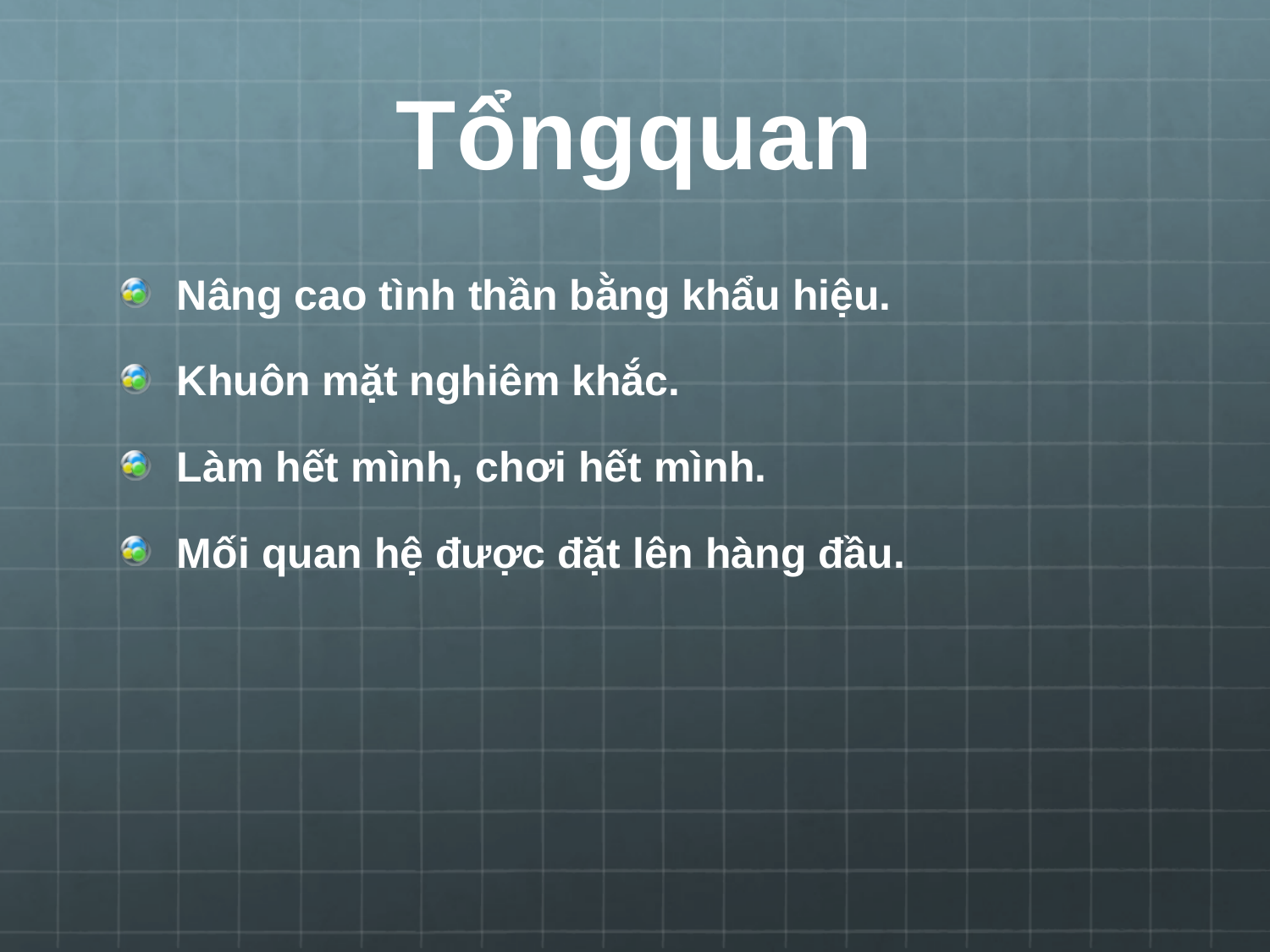

# Tổngquan
Nâng cao tình thần bằng khẩu hiệu.
Khuôn mặt nghiêm khắc.
Làm hết mình, chơi hết mình.
Mối quan hệ được đặt lên hàng đầu.